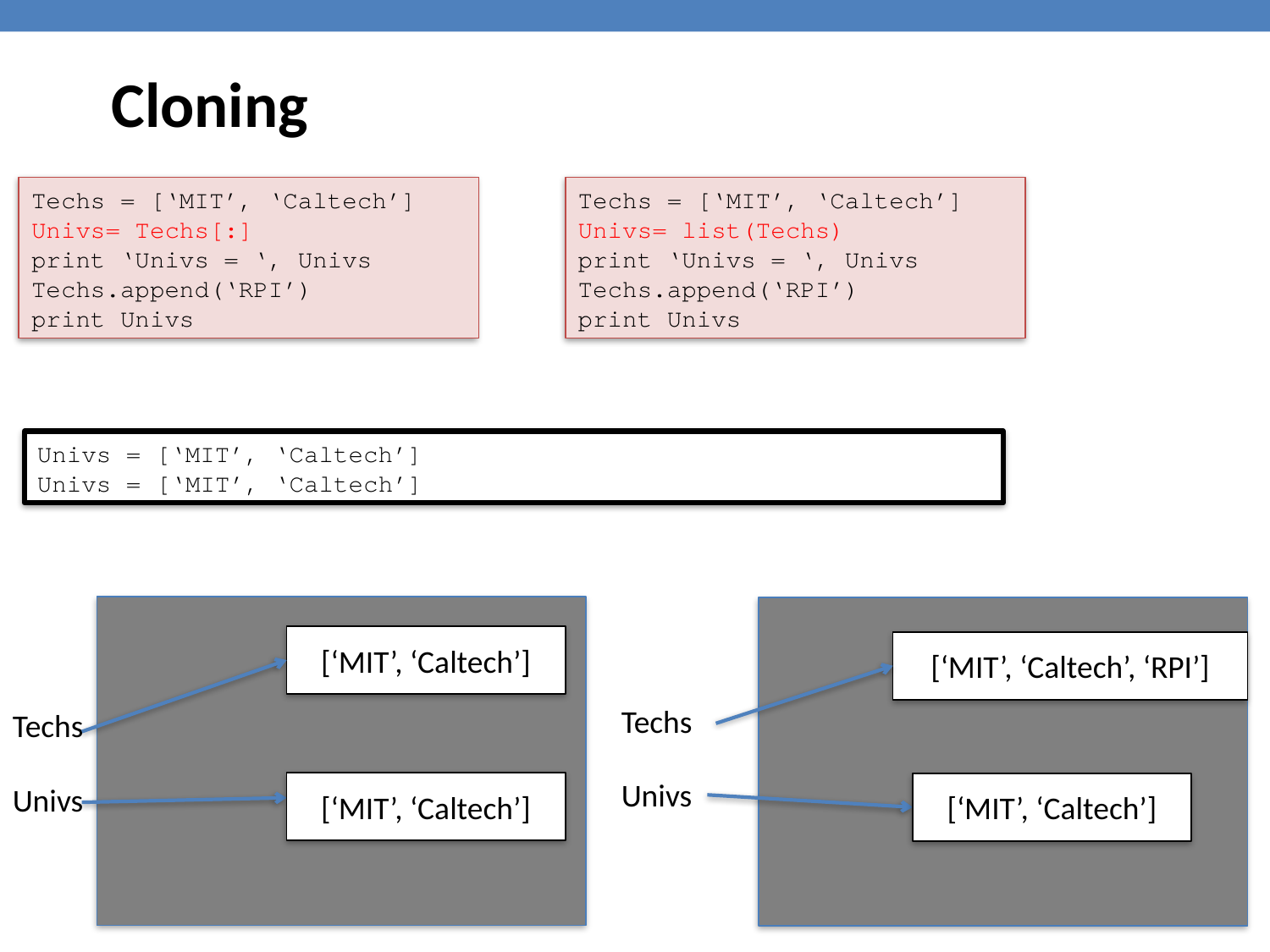

Cloning
Techs = [‘MIT’, ‘Caltech’]
Univs= Techs[:]
print ‘Univs = ‘, Univs
Techs.append(‘RPI’)
print Univs
Techs = [‘MIT’, ‘Caltech’]
Univs= list(Techs)
print ‘Univs = ‘, Univs
Techs.append(‘RPI’)
print Univs
Univs = [‘MIT’, ‘Caltech’]
Univs = [‘MIT’, ‘Caltech’]

[‘MIT’, ‘Caltech’]
[‘MIT’, ‘Caltech’, ‘RPI’]
Techs
Techs
Univs
[‘MIT’, ‘Caltech’]
[‘MIT’, ‘Caltech’]
Univs